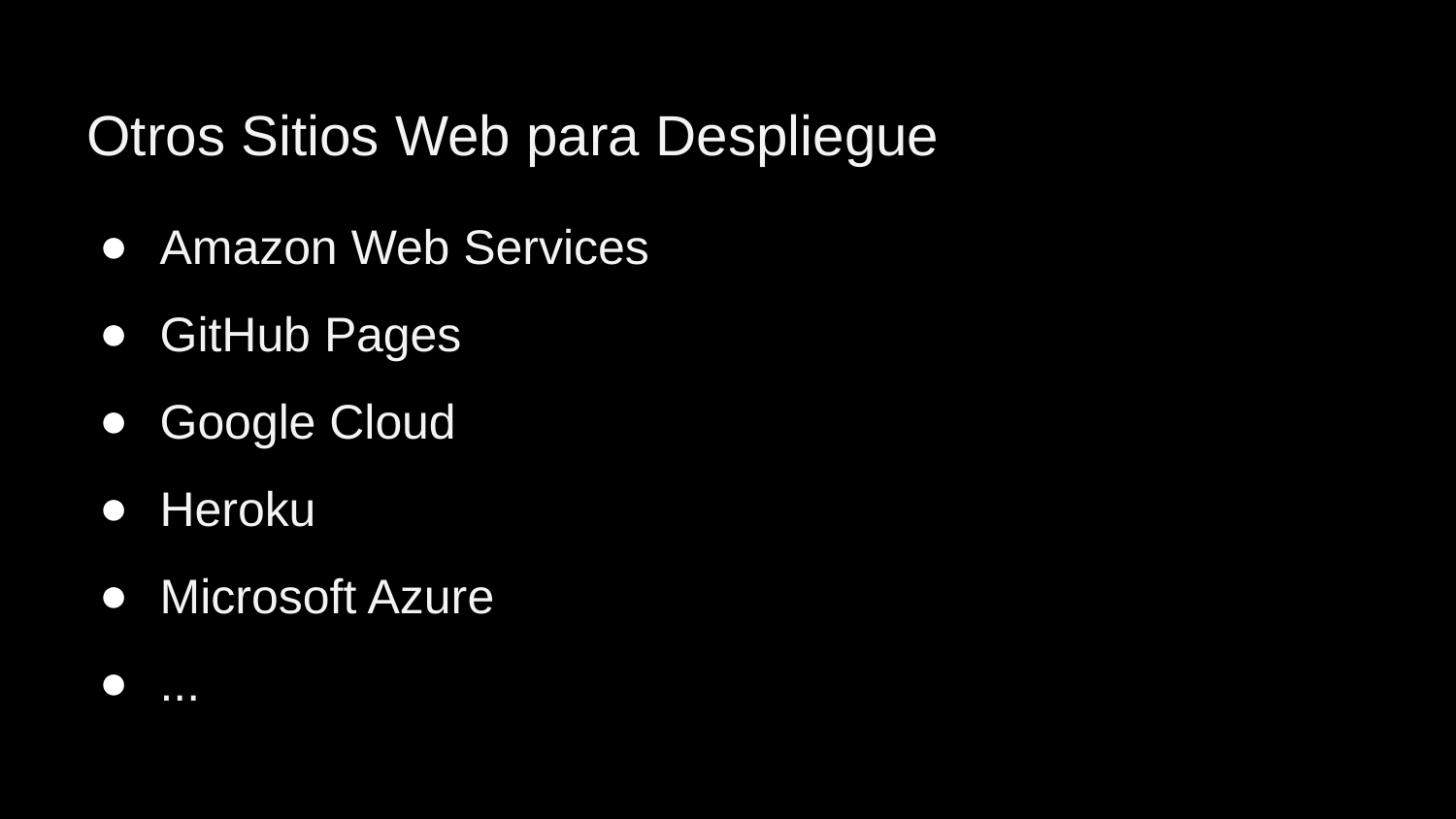

Otros Sitios Web para Despliegue
Amazon Web Services
GitHub Pages
Google Cloud
Heroku
Microsoft Azure
...